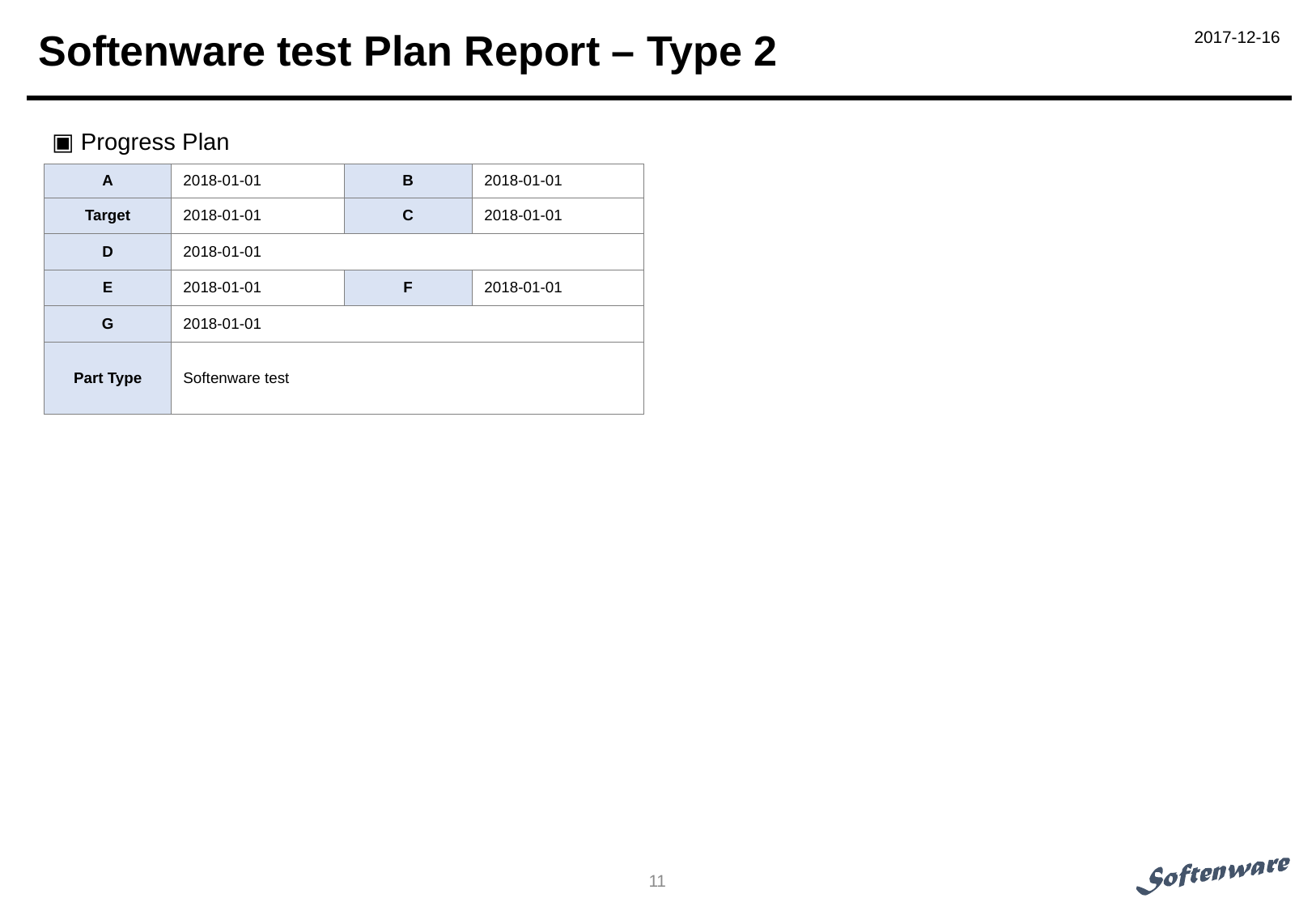

2017-12-16
# Softenware test Plan Report – Type 2
▣ Progress Plan
| A | 2018-01-01 | B | 2018-01-01 |
| --- | --- | --- | --- |
| Target | 2018-01-01 | C | 2018-01-01 |
| D | 2018-01-01 |  |  |
| E | 2018-01-01 | F | 2018-01-01 |
| G | 2018-01-01 |  |  |
| Part Type | Softenware test |  |  |
11